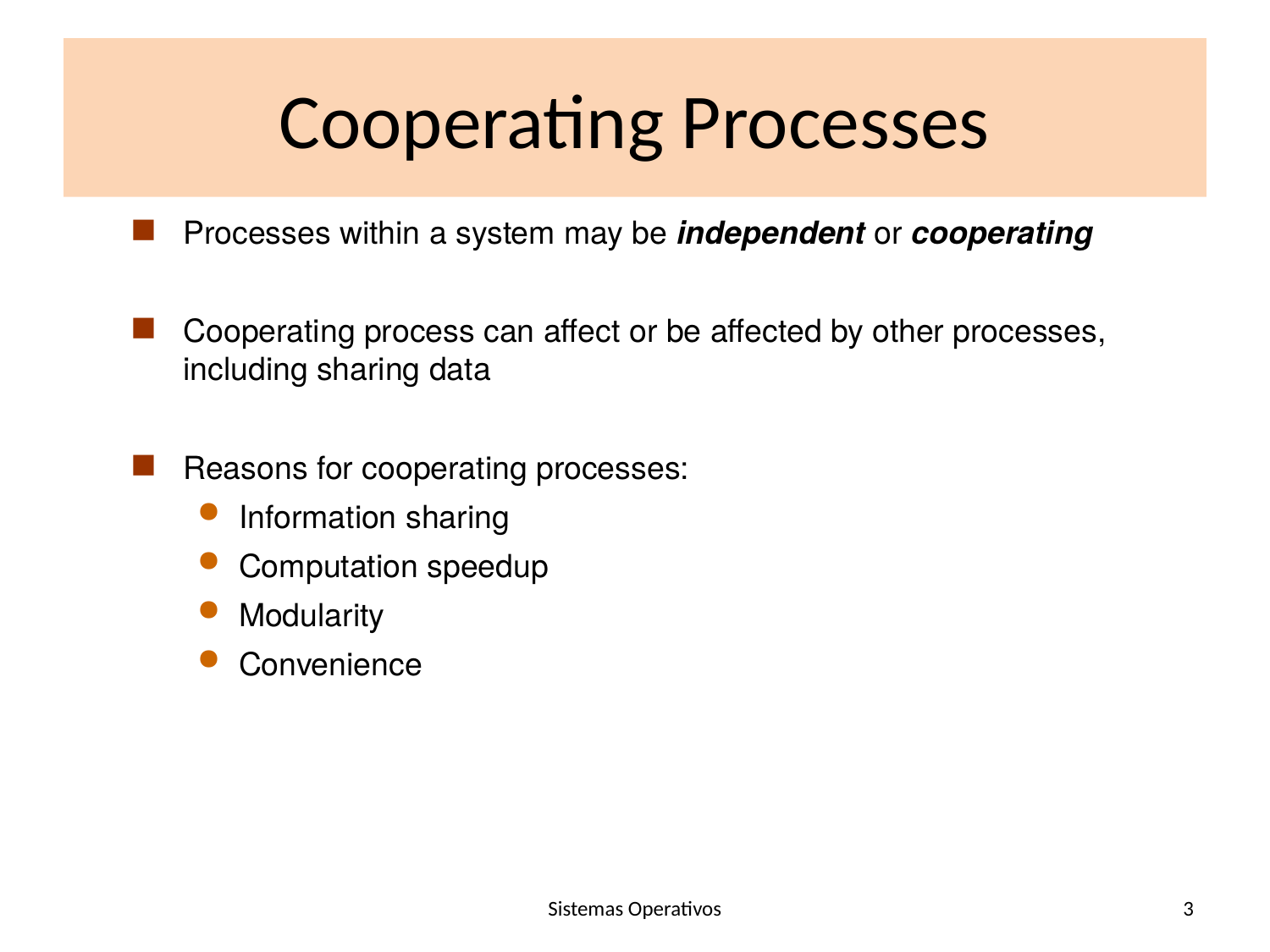

# Cooperating Processes
Processes within a system may be independent or cooperating

Cooperating process can affect or be affected by other processes, including sharing data

Reasons for cooperating processes:
Information sharing
Computation speedup
Modularity
Convenience

Sistemas Operativos
3